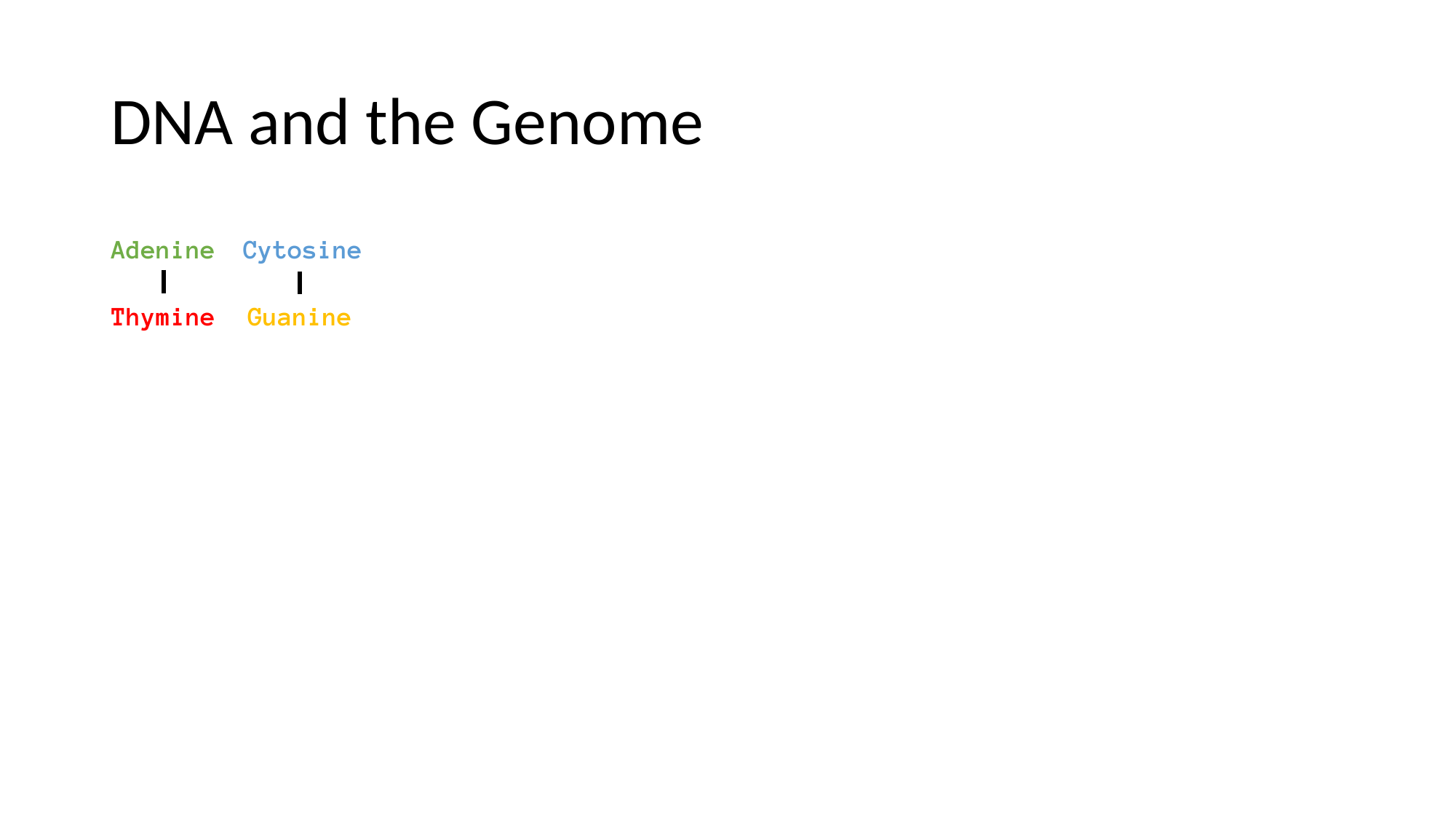

# DNA and the Genome
Cytosine
Adenine
Thymine
Guanine